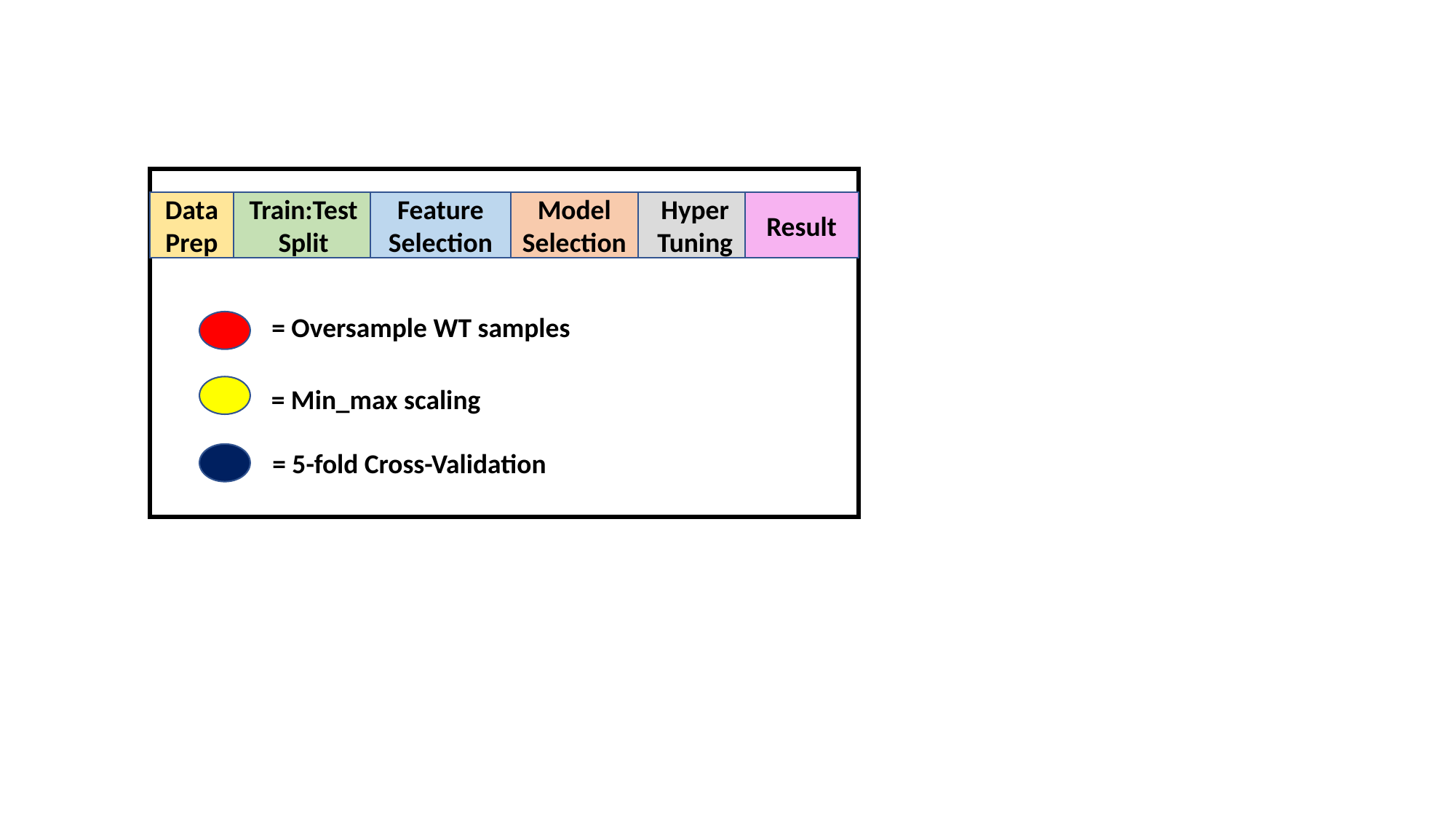

Train:TestSplit
Model
Selection
Hyper
Tuning
Result
Feature Selection
Data Prep
= Oversample WT samples

= Min_max scaling
= 5-fold Cross-Validation